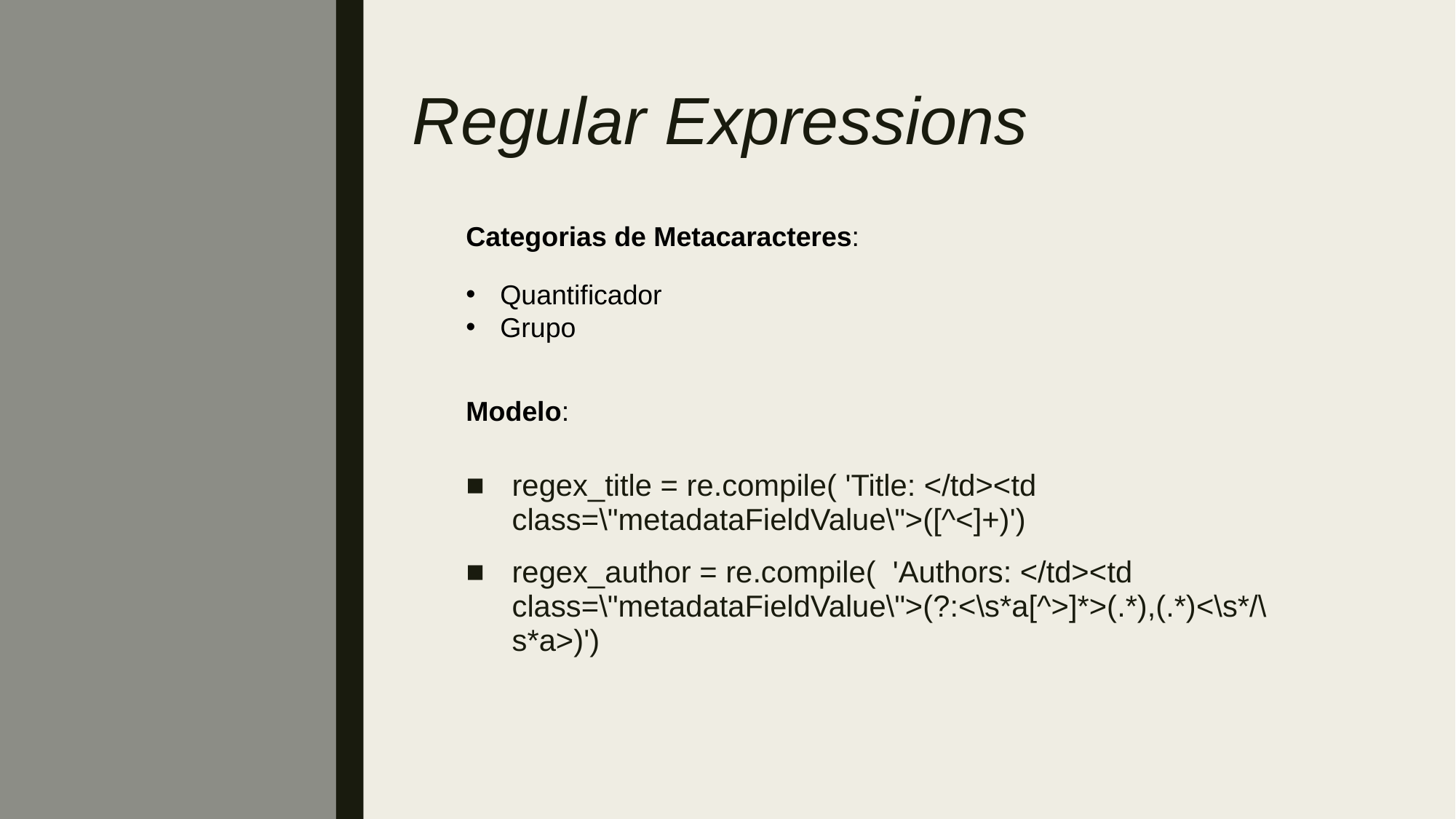

# Regular Expressions
Categorias de Metacaracteres:
Quantificador
Grupo

regex_title = re.compile( 'Title: </td><td  class=\"metadataFieldValue\">([^<]+)')
regex_author = re.compile(  'Authors: </td><td class=\"metadataFieldValue\">(?:<\s*a[^>]*>(.*),(.*)<\s*/\s*a>)')
Modelo: